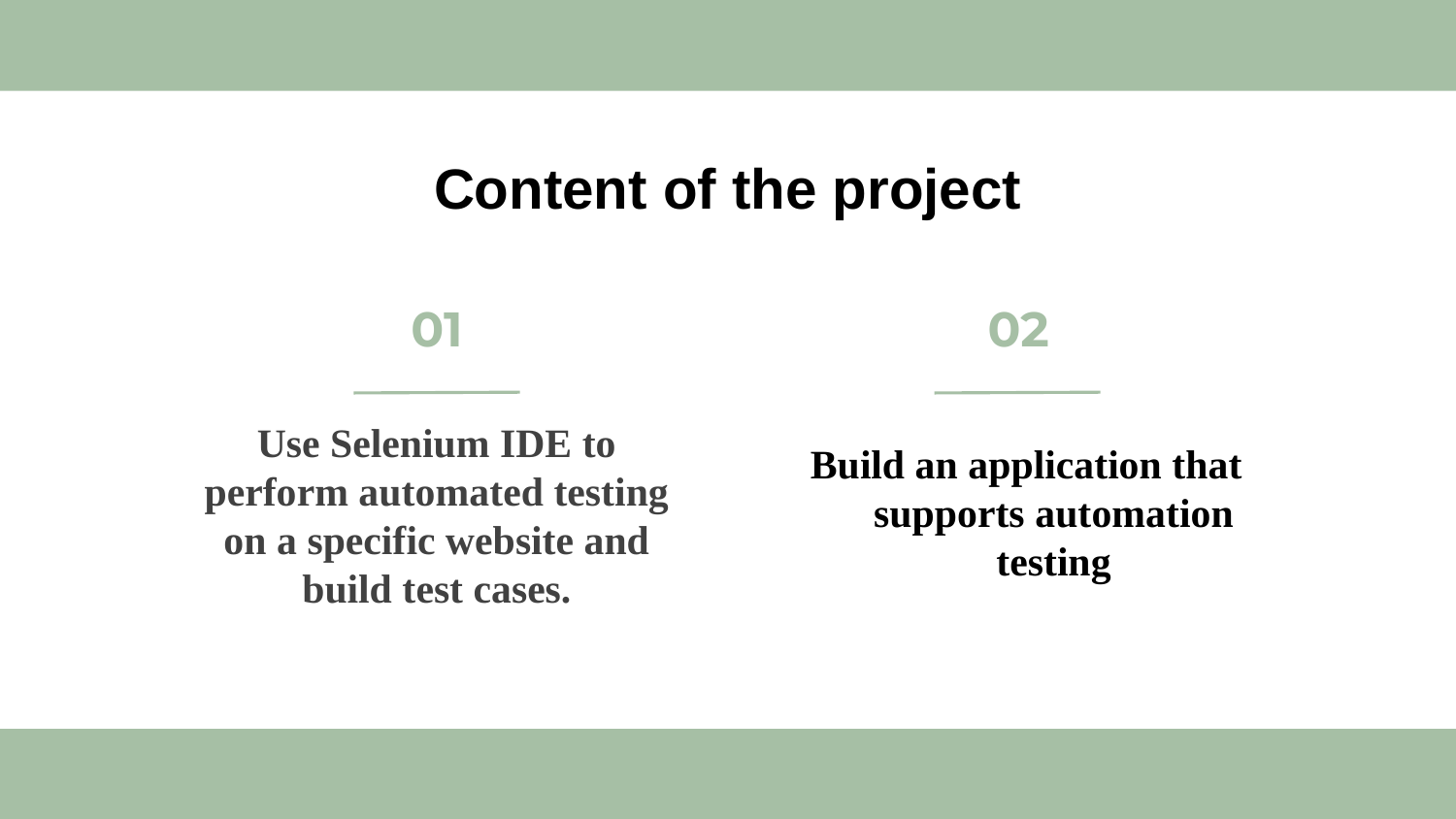

# Content of the project
01
02
Use Selenium IDE to perform automated testing on a specific website and build test cases.
Build an application that supports automation testing